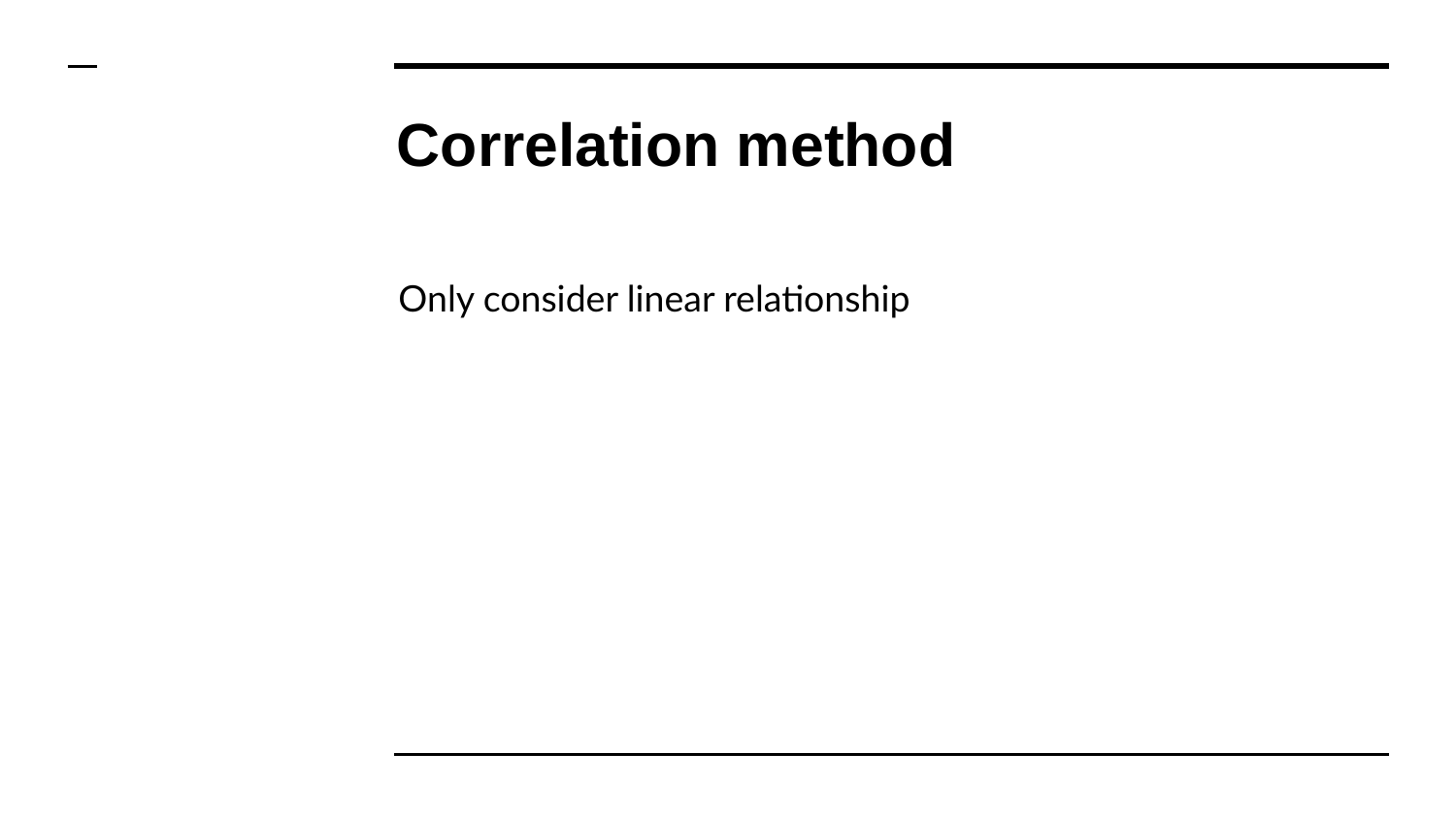

# Correlation method
Only consider linear relationship